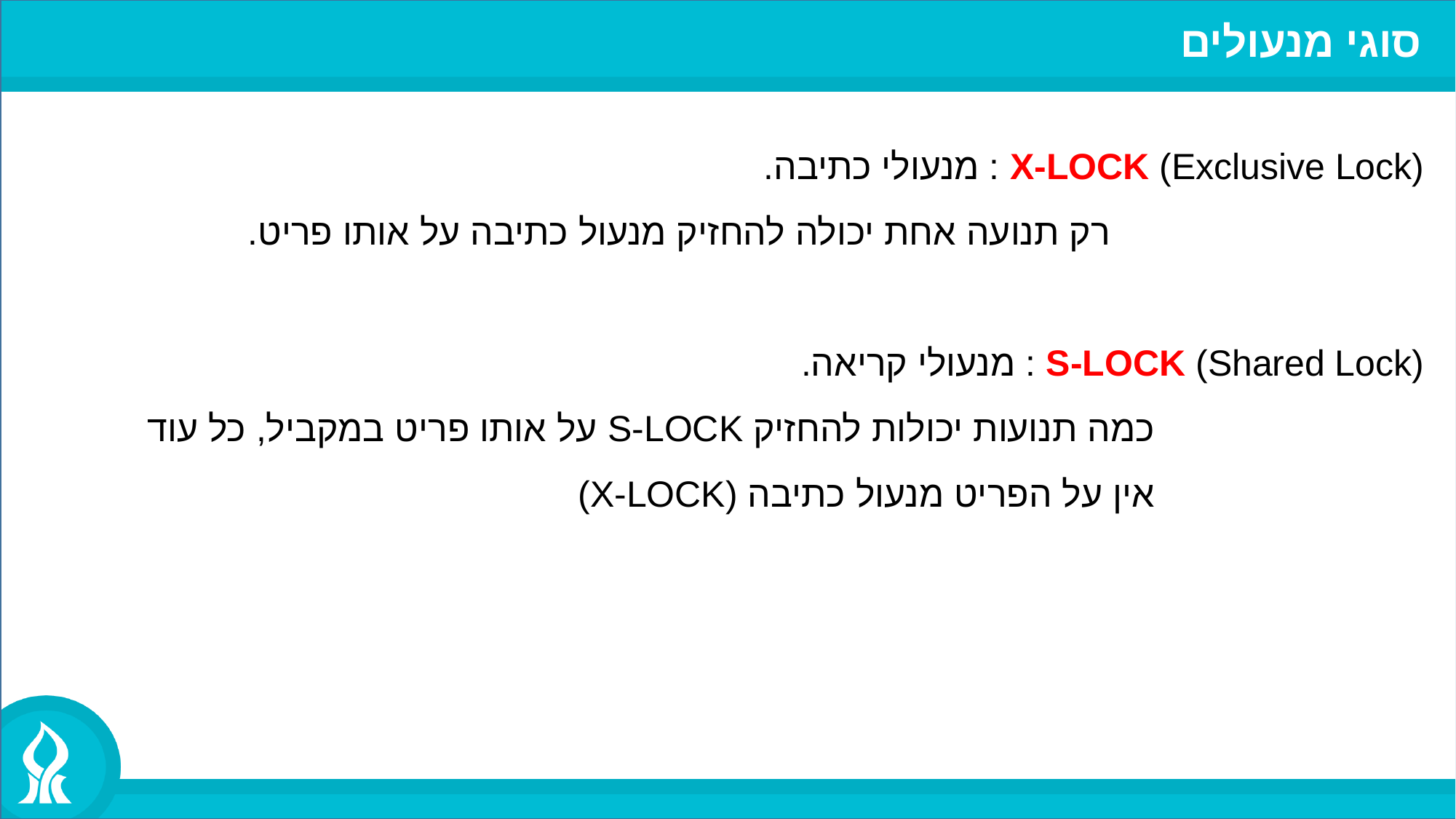

סוגי מנעולים
X-LOCK (Exclusive Lock) : מנעולי כתיבה.
		                    רק תנועה אחת יכולה להחזיק מנעול כתיבה על אותו פריט.

S-LOCK (Shared Lock) : מנעולי קריאה.
			     כמה תנועות יכולות להחזיק S-LOCK על אותו פריט במקביל, כל עוד
			     אין על הפריט מנעול כתיבה (X-LOCK)